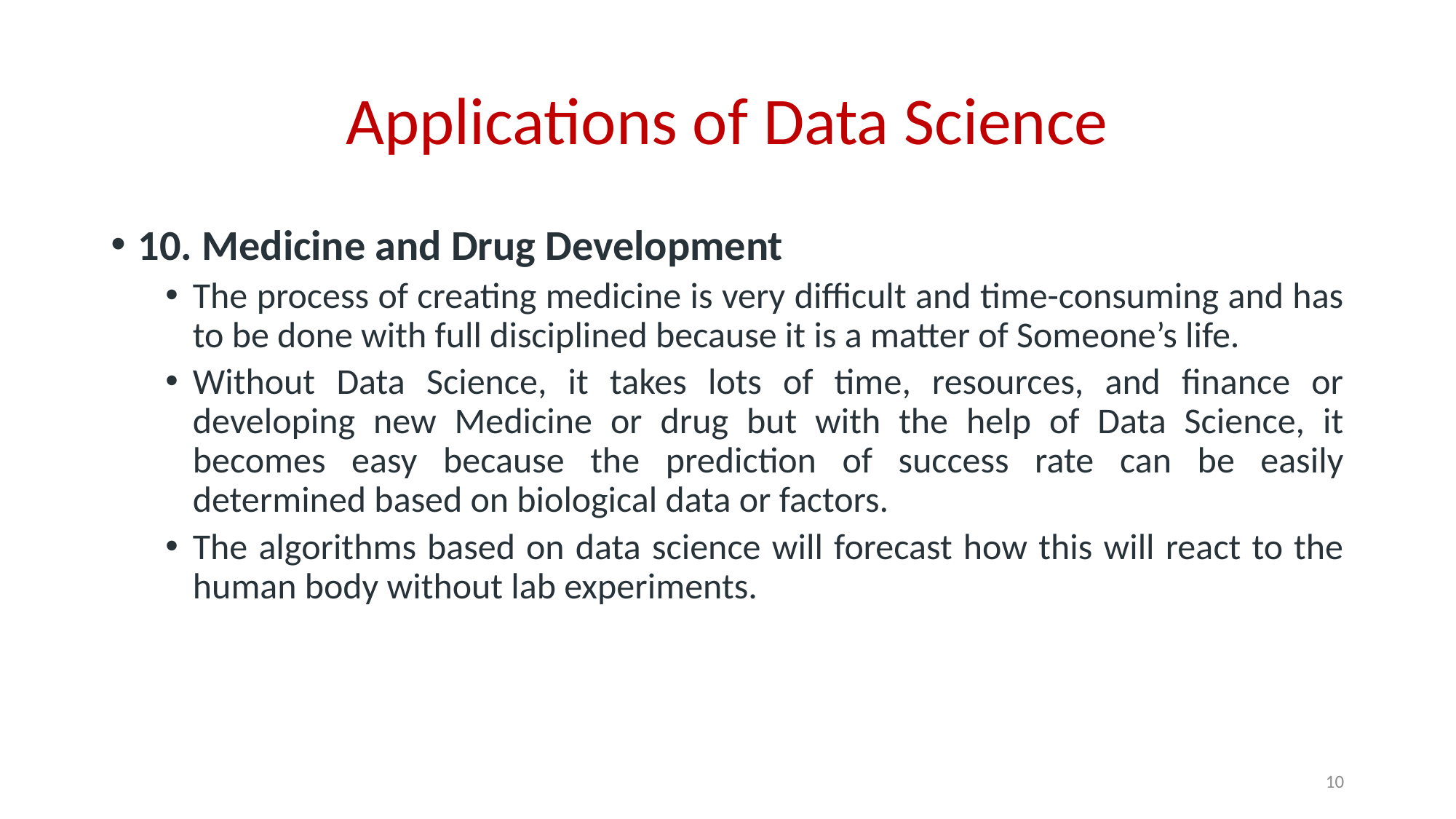

# Applications of Data Science
10. Medicine and Drug Development
The process of creating medicine is very difficult and time-consuming and has to be done with full disciplined because it is a matter of Someone’s life.
Without Data Science, it takes lots of time, resources, and finance or developing new Medicine or drug but with the help of Data Science, it becomes easy because the prediction of success rate can be easily determined based on biological data or factors.
The algorithms based on data science will forecast how this will react to the human body without lab experiments.

10